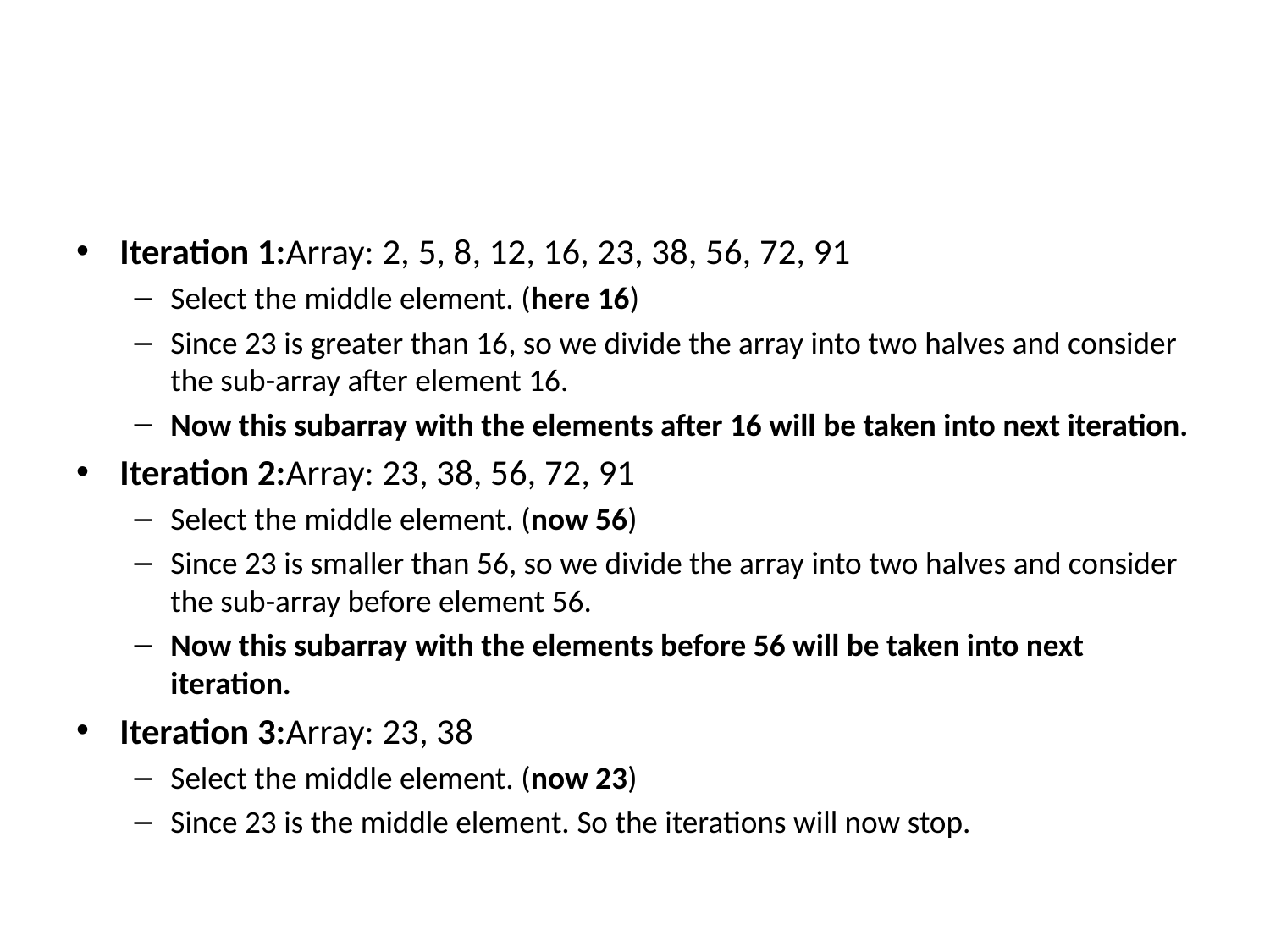

#
Iteration 1:Array: 2, 5, 8, 12, 16, 23, 38, 56, 72, 91
Select the middle element. (here 16)
Since 23 is greater than 16, so we divide the array into two halves and consider the sub-array after element 16.
Now this subarray with the elements after 16 will be taken into next iteration.
Iteration 2:Array: 23, 38, 56, 72, 91
Select the middle element. (now 56)
Since 23 is smaller than 56, so we divide the array into two halves and consider the sub-array before element 56.
Now this subarray with the elements before 56 will be taken into next iteration.
Iteration 3:Array: 23, 38
Select the middle element. (now 23)
Since 23 is the middle element. So the iterations will now stop.